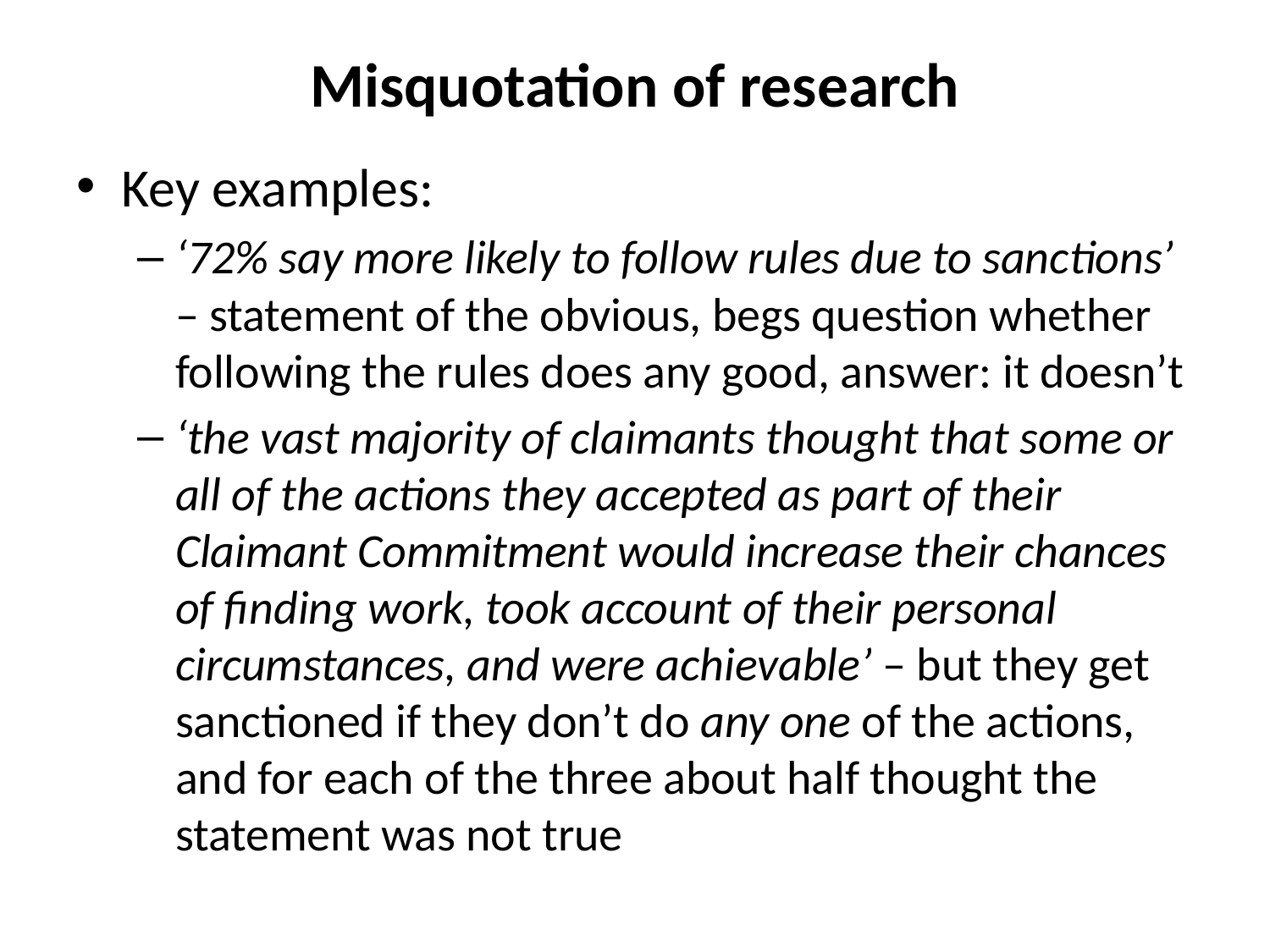

# Misquotation of research
Key examples:
‘72% say more likely to follow rules due to sanctions’ – statement of the obvious, begs question whether following the rules does any good, answer: it doesn’t
‘the vast majority of claimants thought that some or all of the actions they accepted as part of their Claimant Commitment would increase their chances of finding work, took account of their personal circumstances, and were achievable’ – but they get sanctioned if they don’t do any one of the actions, and for each of the three about half thought the statement was not true